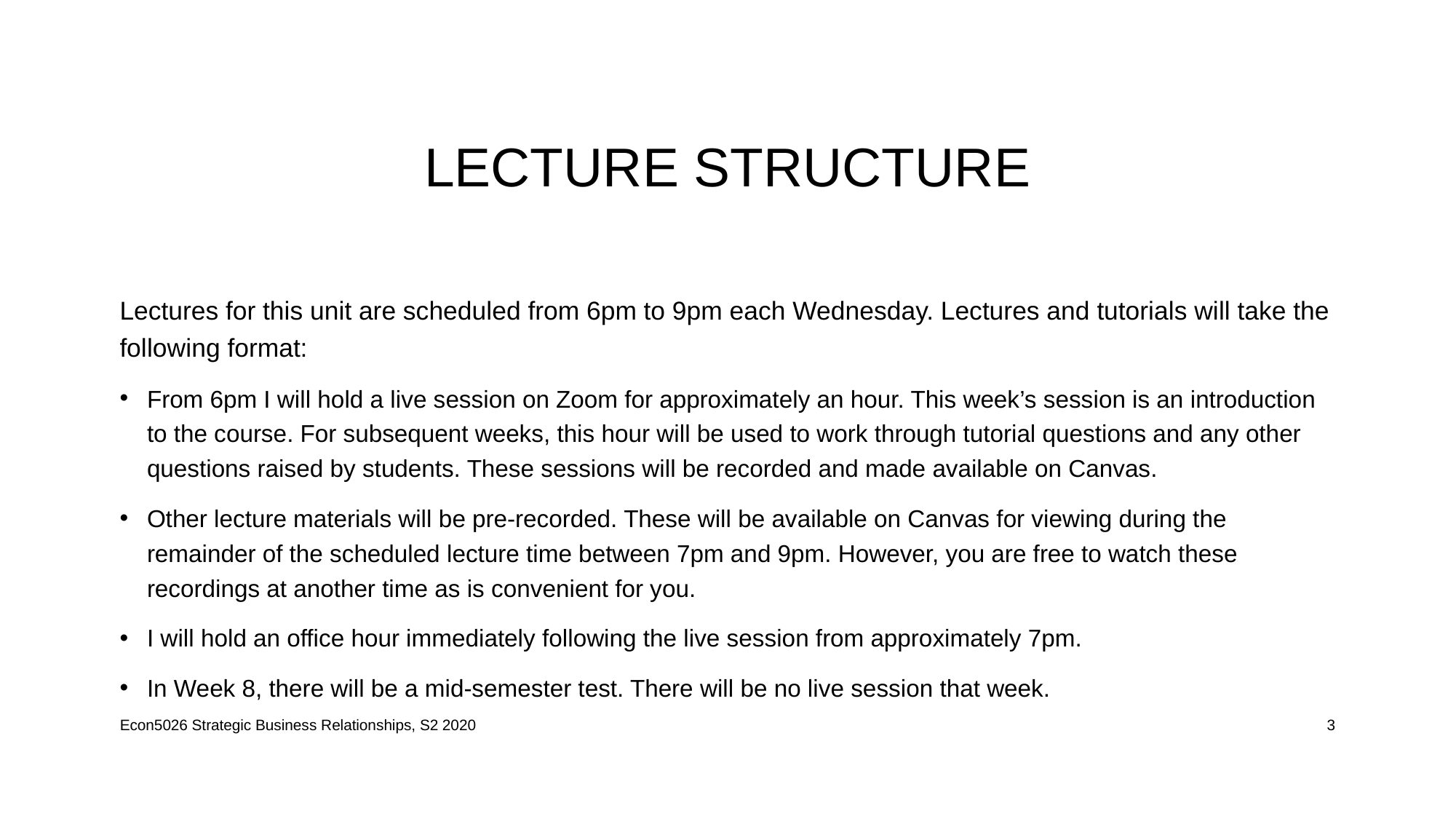

# Lecture structure
Lectures for this unit are scheduled from 6pm to 9pm each Wednesday. Lectures and tutorials will take the following format:
From 6pm I will hold a live session on Zoom for approximately an hour. This week’s session is an introduction to the course. For subsequent weeks, this hour will be used to work through tutorial questions and any other questions raised by students. These sessions will be recorded and made available on Canvas.
Other lecture materials will be pre-recorded. These will be available on Canvas for viewing during the remainder of the scheduled lecture time between 7pm and 9pm. However, you are free to watch these recordings at another time as is convenient for you.
I will hold an office hour immediately following the live session from approximately 7pm.
In Week 8, there will be a mid-semester test. There will be no live session that week.
Econ5026 Strategic Business Relationships, S2 2020
3